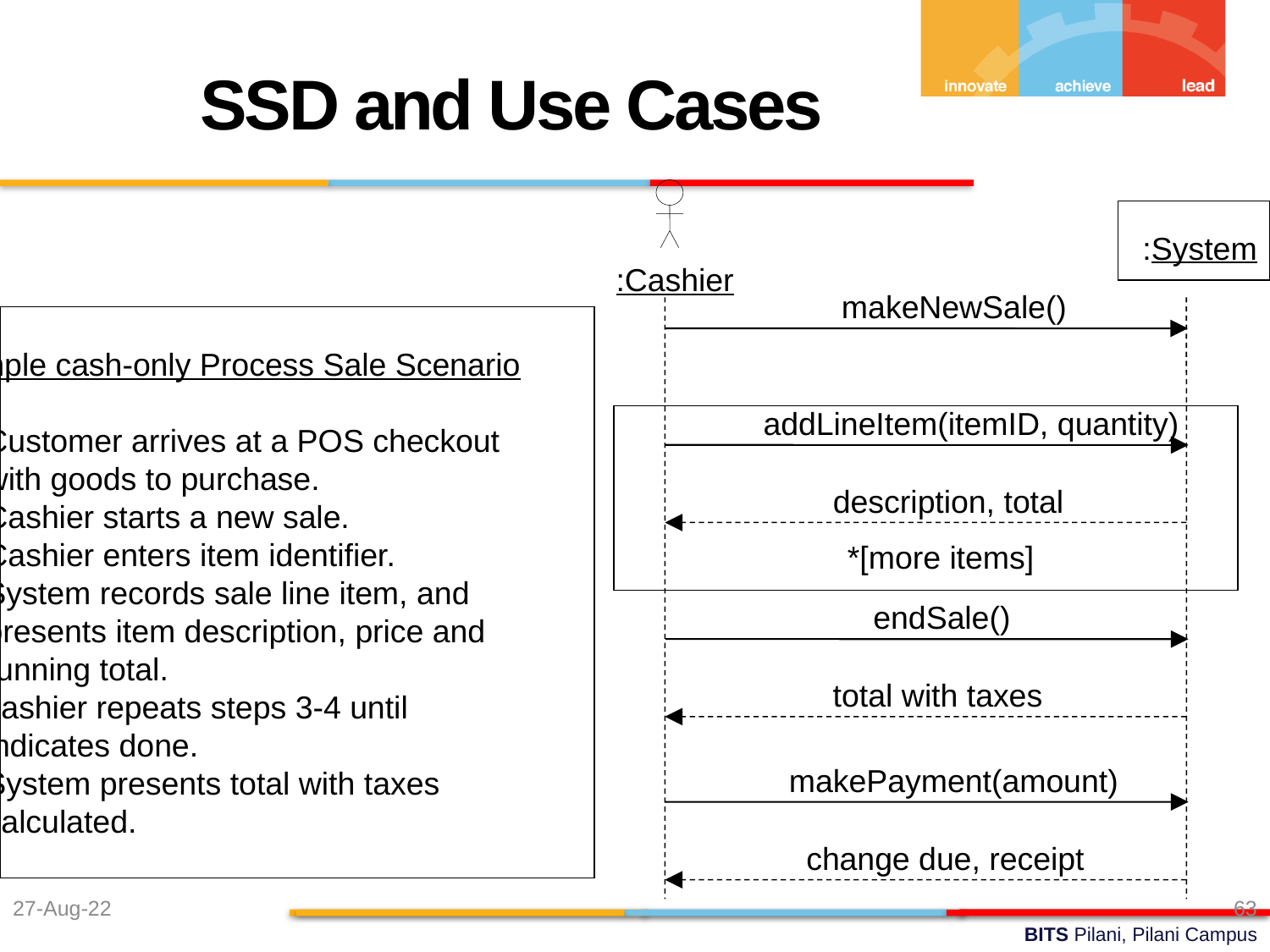

SSD and Use Cases

:Cashier
makeNewSale()

addLineItem(itemID, quantity)

description, total

*[more items]
endSale()

total with taxes

makePayment(amount)

change due, receipt
:System

Simple cash-only Process Sale Scenario

1. Customer arrives at a POS checkout
    with goods to purchase.
2. Cashier starts a new sale.
3. Cashier enters item identifier.
4. System records sale line item, and
    presents item description, price and
    running total.
    cashier repeats steps 3-4 until
    indicates done.
5. System presents total with taxes
    calculated.
…

27-Aug-22
63